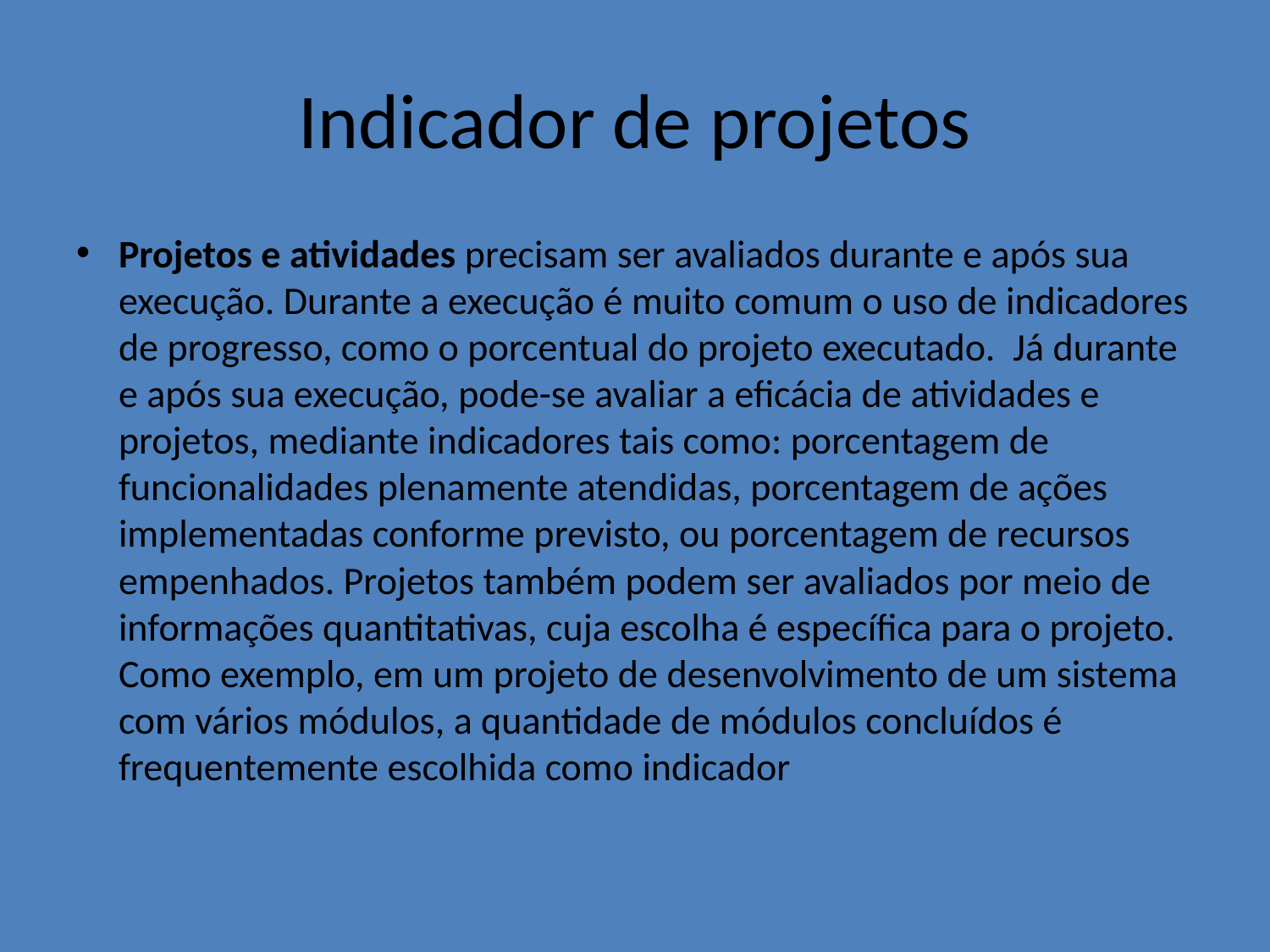

# Indicador de projetos
Projetos e atividades precisam ser avaliados durante e após sua execução. Durante a execução é muito comum o uso de indicadores de progresso, como o porcentual do projeto executado.  Já durante e após sua execução, pode-se avaliar a eficácia de atividades e projetos, mediante indicadores tais como: porcentagem de funcionalidades plenamente atendidas, porcentagem de ações implementadas conforme previsto, ou porcentagem de recursos empenhados. Projetos também podem ser avaliados por meio de informações quantitativas, cuja escolha é específica para o projeto. Como exemplo, em um projeto de desenvolvimento de um sistema com vários módulos, a quantidade de módulos concluídos é frequentemente escolhida como indicador